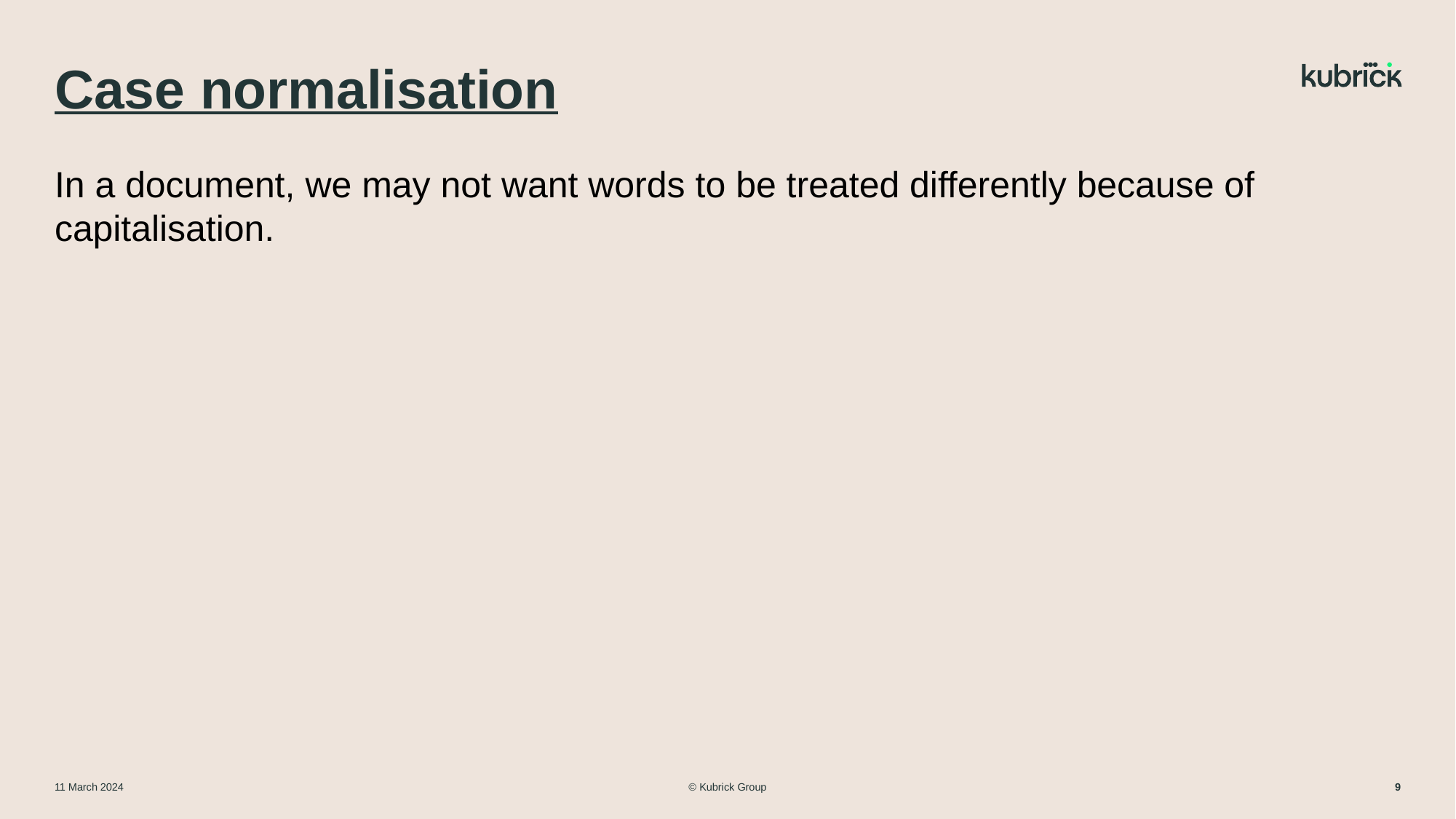

# Case normalisation
In a document, we may not want words to be treated differently because of capitalisation.

© Kubrick Group
11 March 2024
9